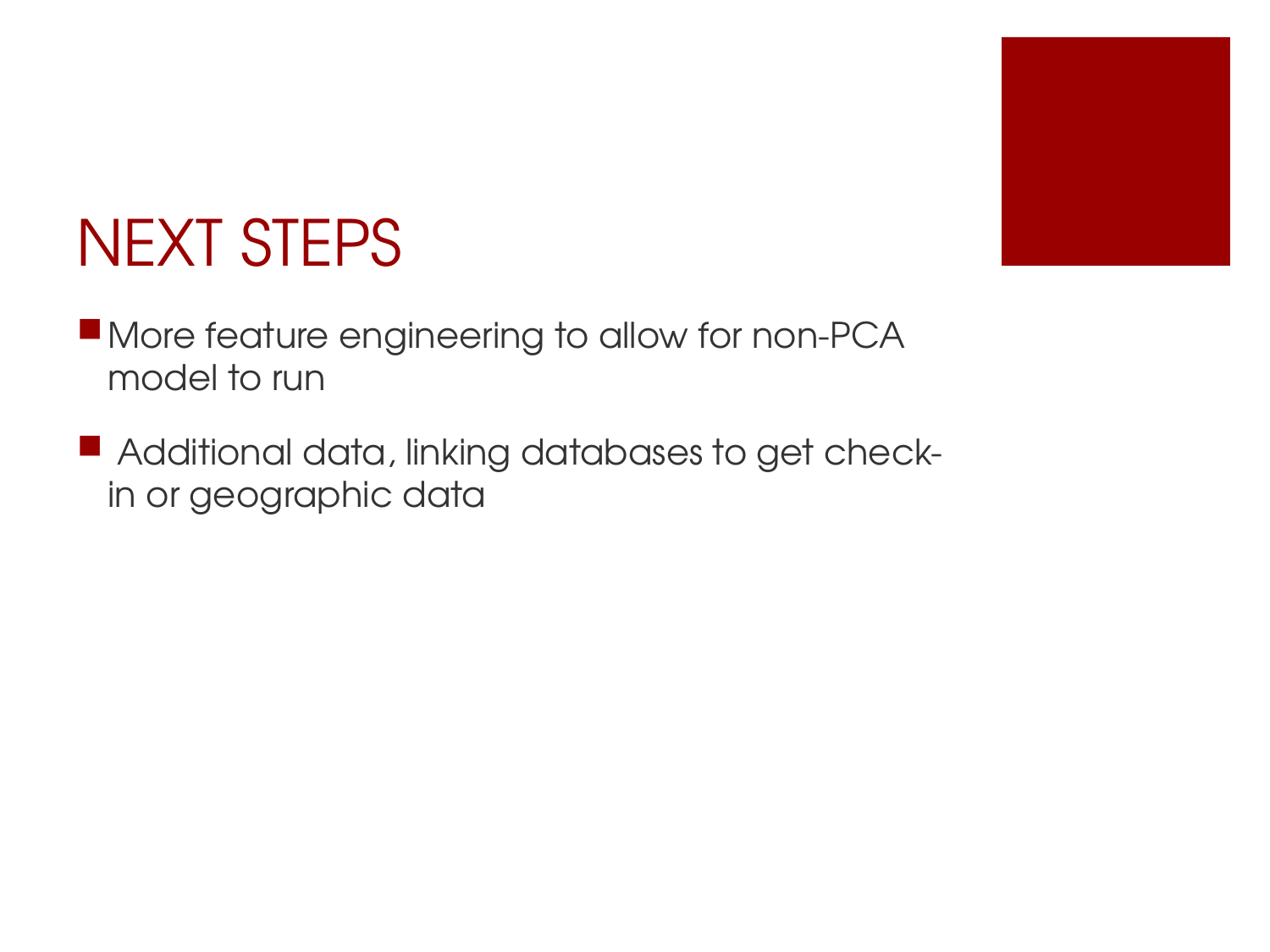

# NEXT STEPS
More feature engineering to allow for non-PCA model to run
 Additional data, linking databases to get check-in or geographic data